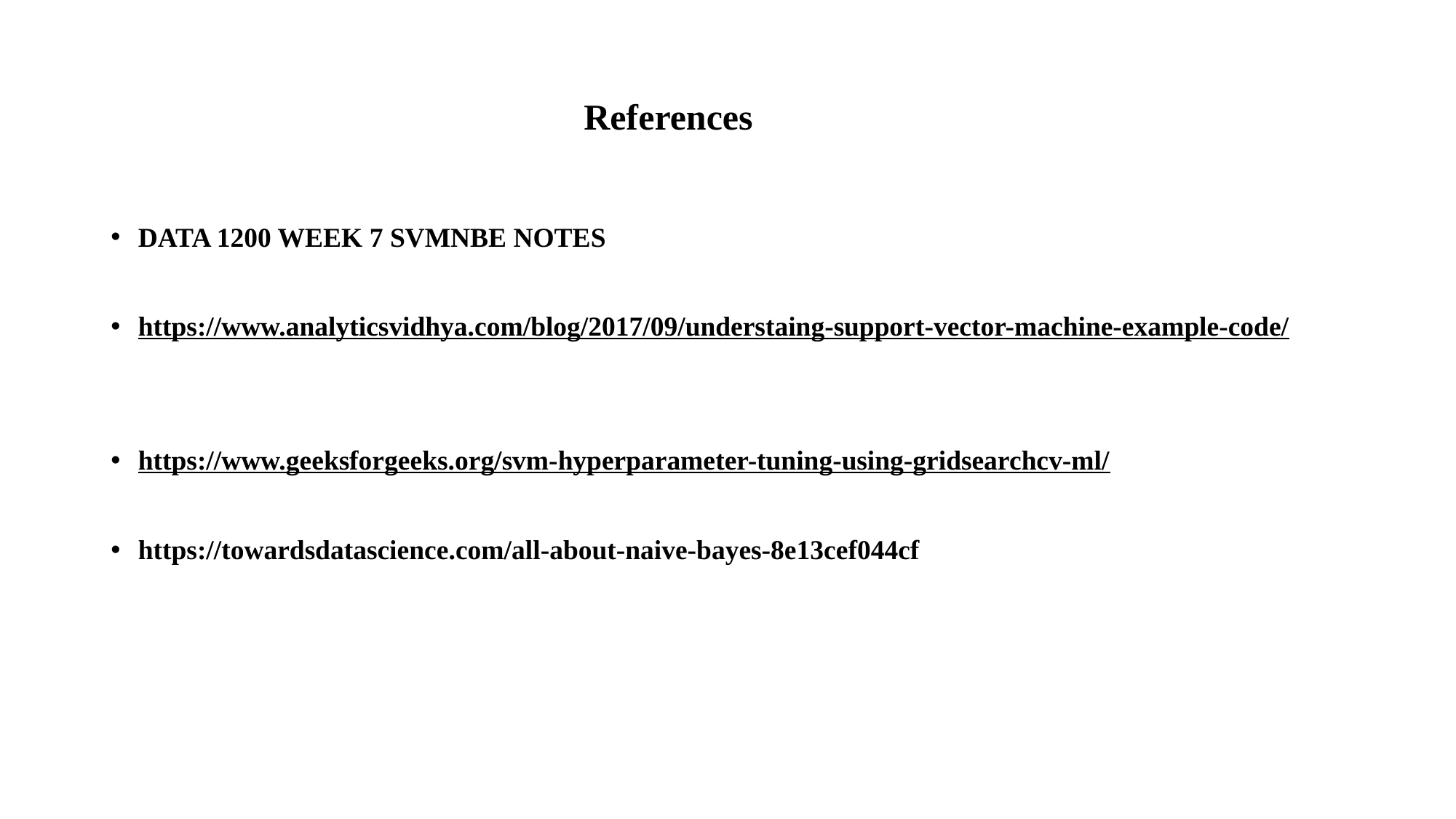

# References
DATA 1200 WEEK 7 SVMNBE NOTES

https://www.analyticsvidhya.com/blog/2017/09/understaing-support-vector-machine-example-code/

https://www.geeksforgeeks.org/svm-hyperparameter-tuning-using-gridsearchcv-ml/

https://towardsdatascience.com/all-about-naive-bayes-8e13cef044cf